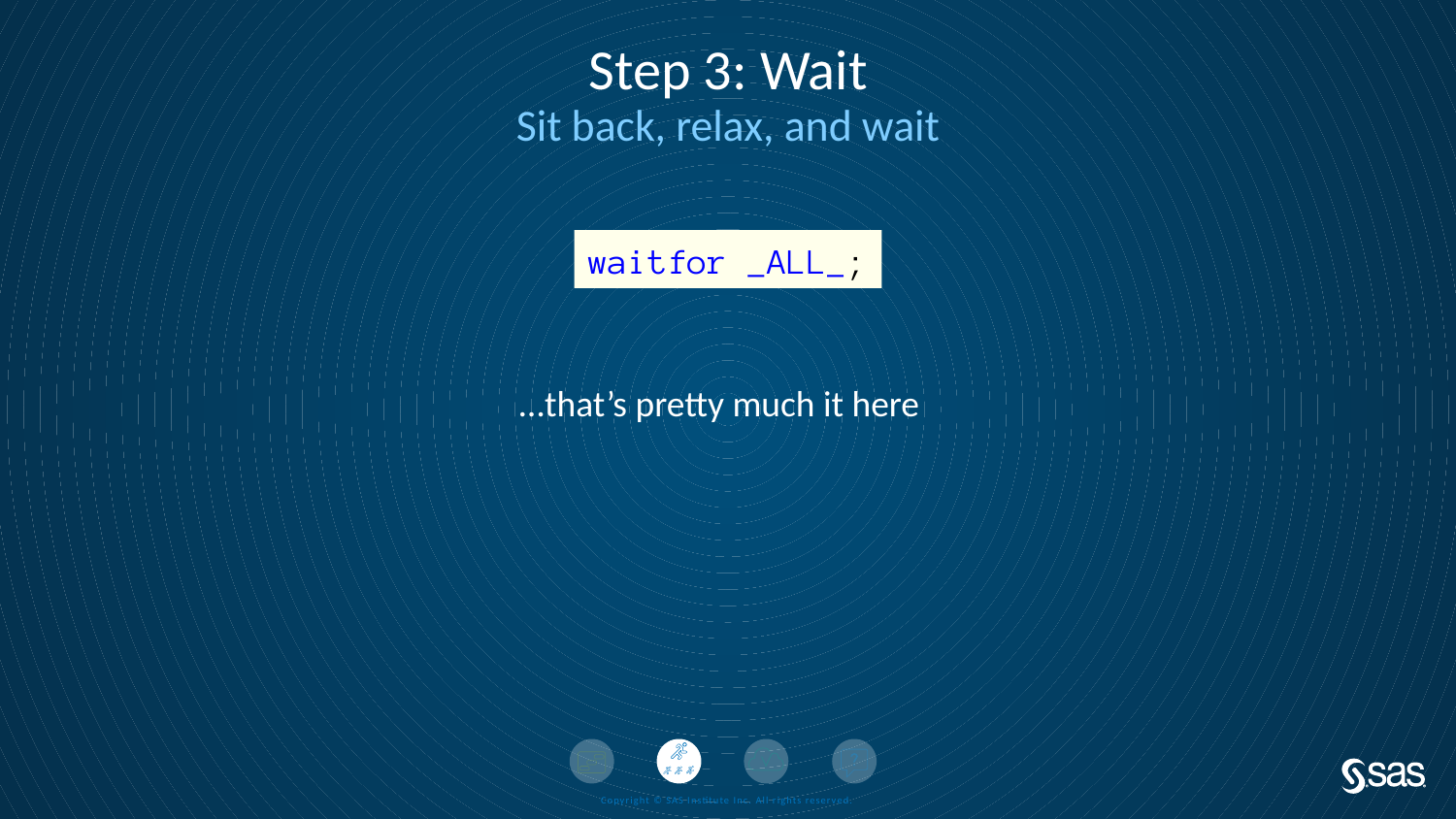

# Step 3: Wait
Sit back, relax, and wait
waitfor _ALL_;
…that’s pretty much it here